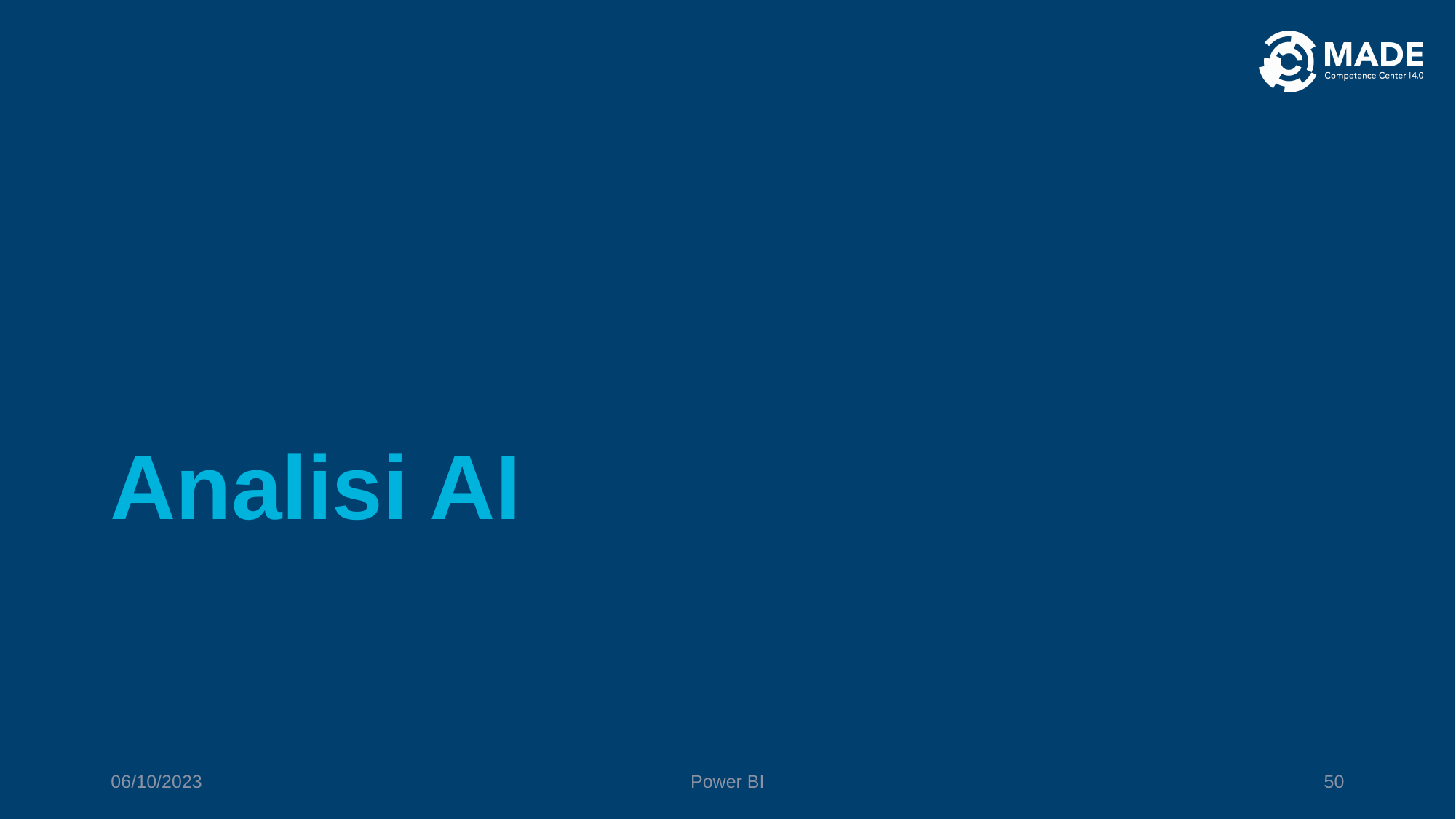

# Analisi AI

06/10/2023
Power BI
50